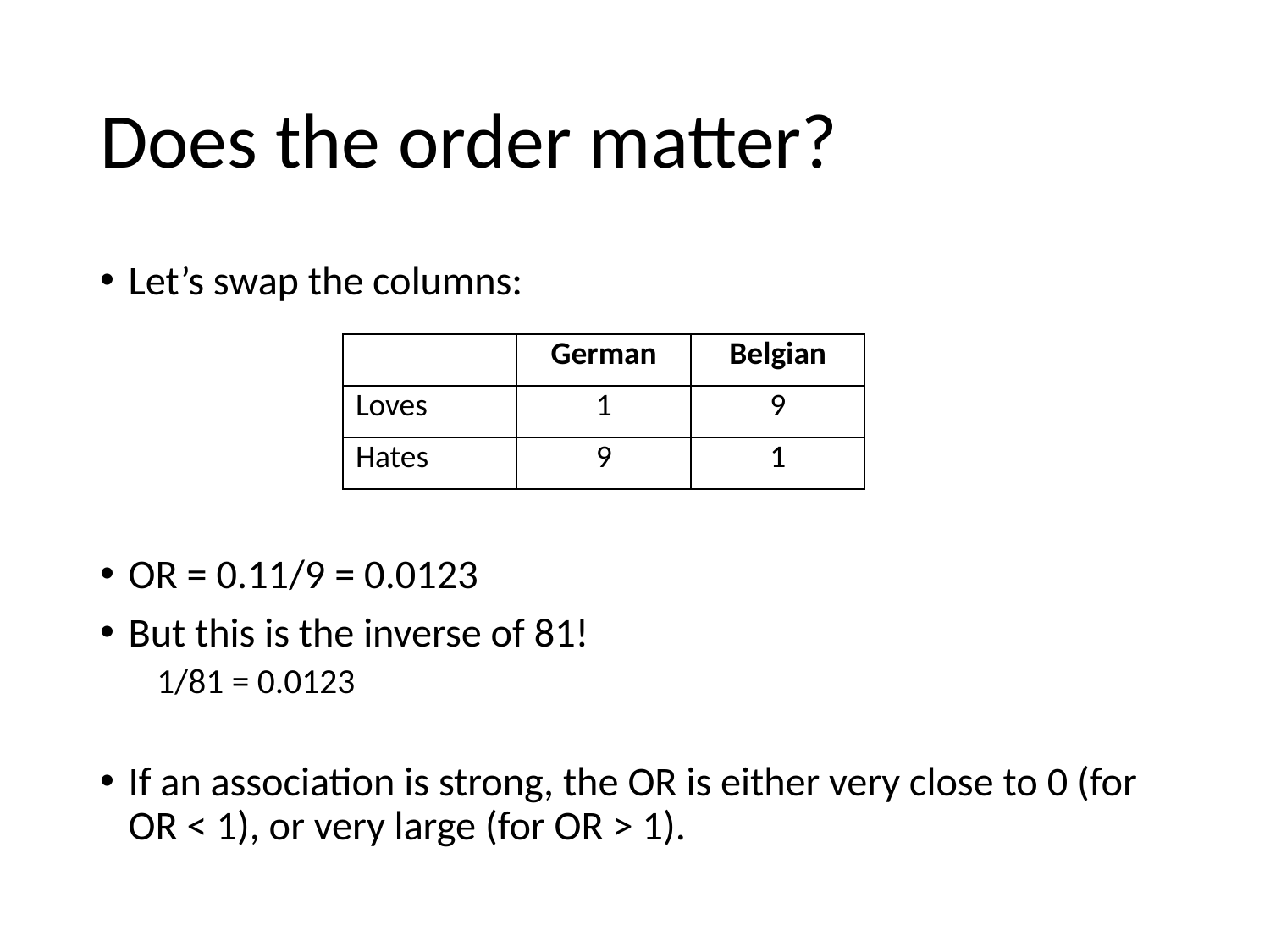

# Does the order matter?
Let’s swap the columns:

OR = 0.11/9 = 0.0123
But this is the inverse of 81!
1/81 = 0.0123

If an association is strong, the OR is either very close to 0 (for OR < 1), or very large (for OR > 1).
|  | German | Belgian |
| --- | --- | --- |
| Loves | 1 | 9 |
| Hates | 9 | 1 |